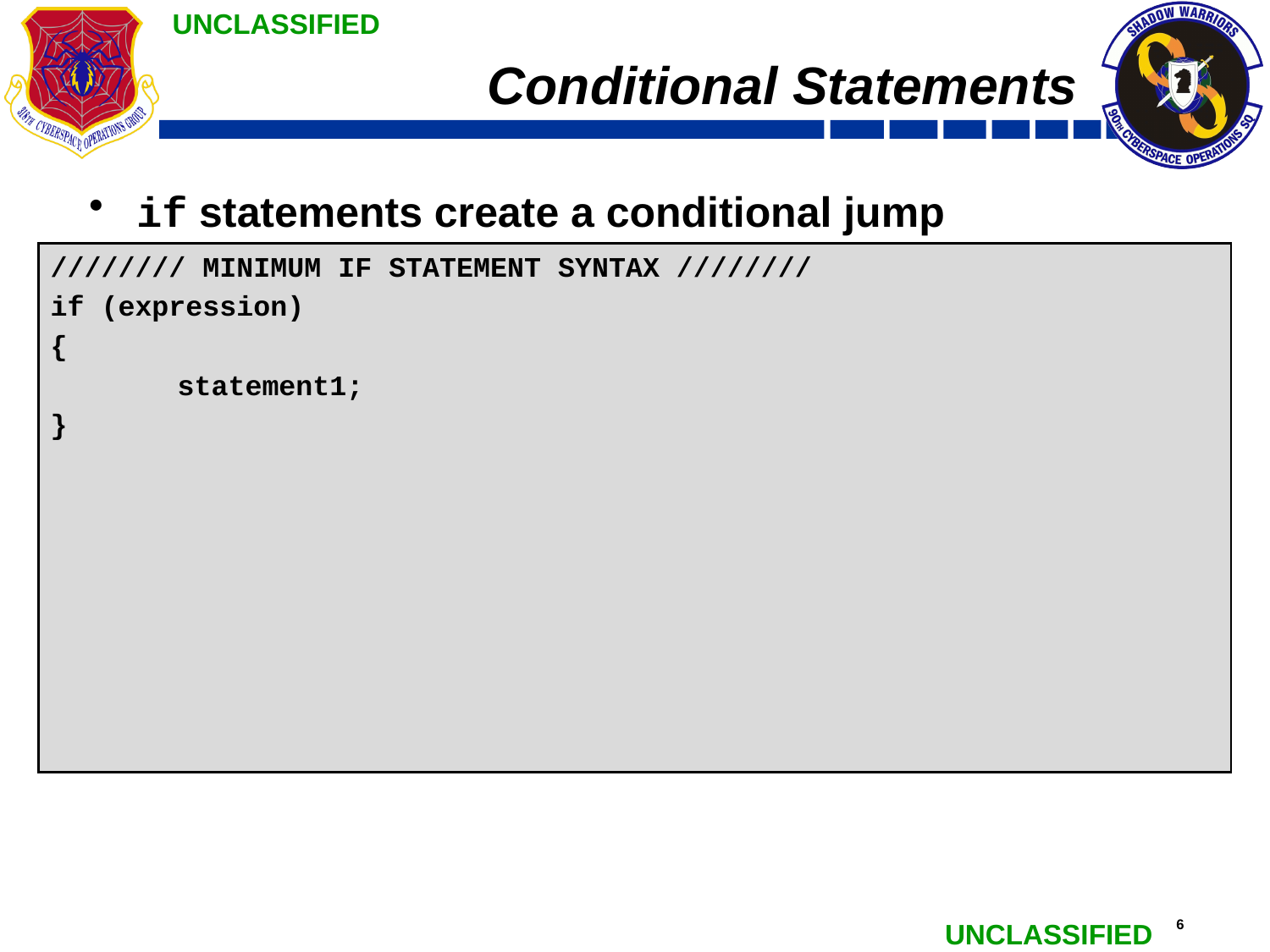

# Conditional Statements
if statements create a conditional jump
//////// MINIMUM IF STATEMENT SYNTAX ////////
if (expression)
{
	statement1;
}

//////// MINIMUM IF STATEMENT SYNTAX ////////
if (expression)	// “expression” is evaluated as true or false
{
	statement1;	// Executed when “expression” is true
}
/*
	The block containing “statement1” is executed when 	“expression” is true (expression != 0)

	The block containing “statement1” is skipped when 	“expression” is false (expression == 0)
*/